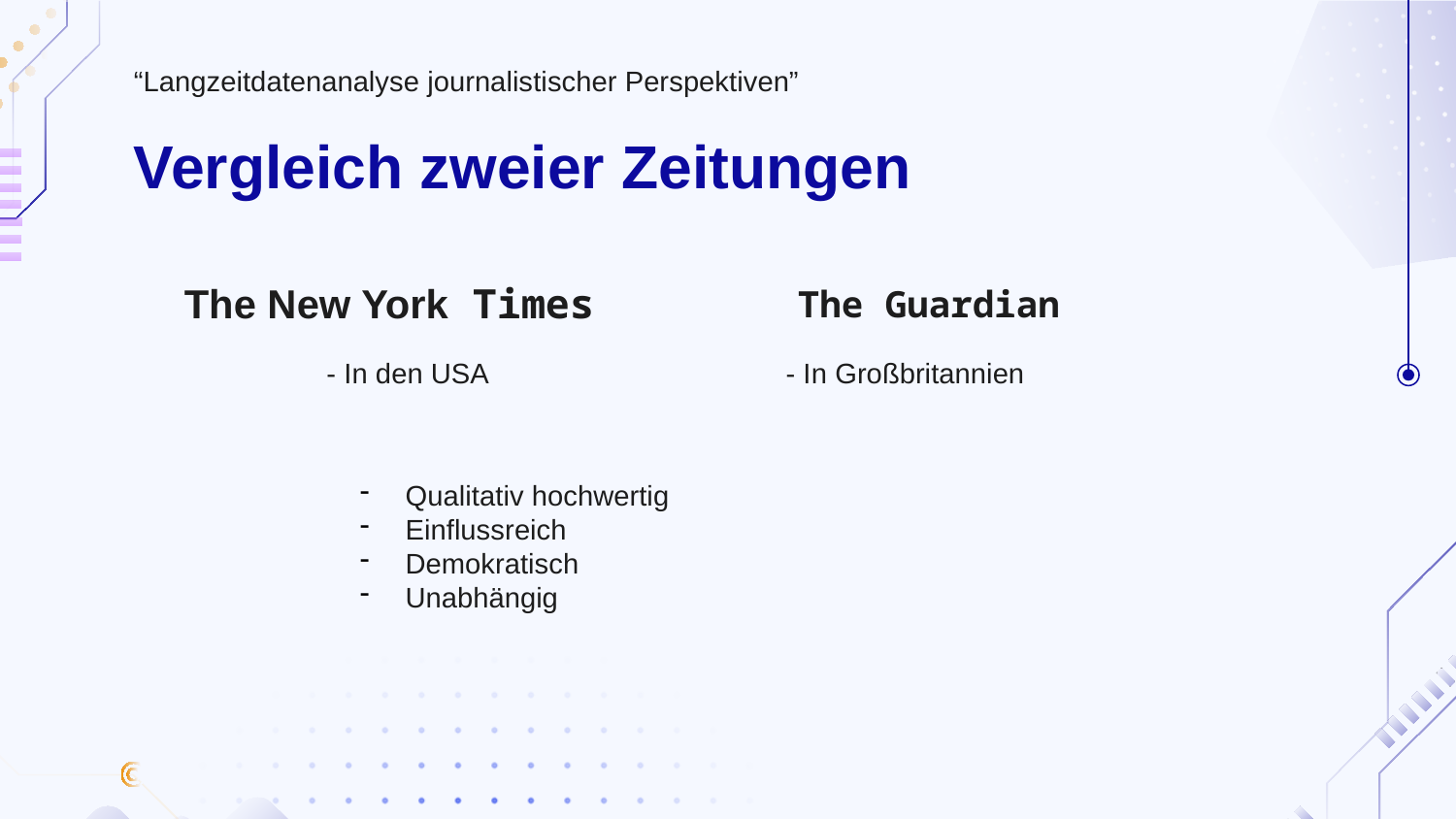

“Langzeitdatenanalyse journalistischer Perspektiven”
# Vergleich zweier Zeitungen
The Guardian
The New York Times
- In Großbritannien
- In den USA
Qualitativ hochwertig
Einflussreich
Demokratisch
Unabhängig